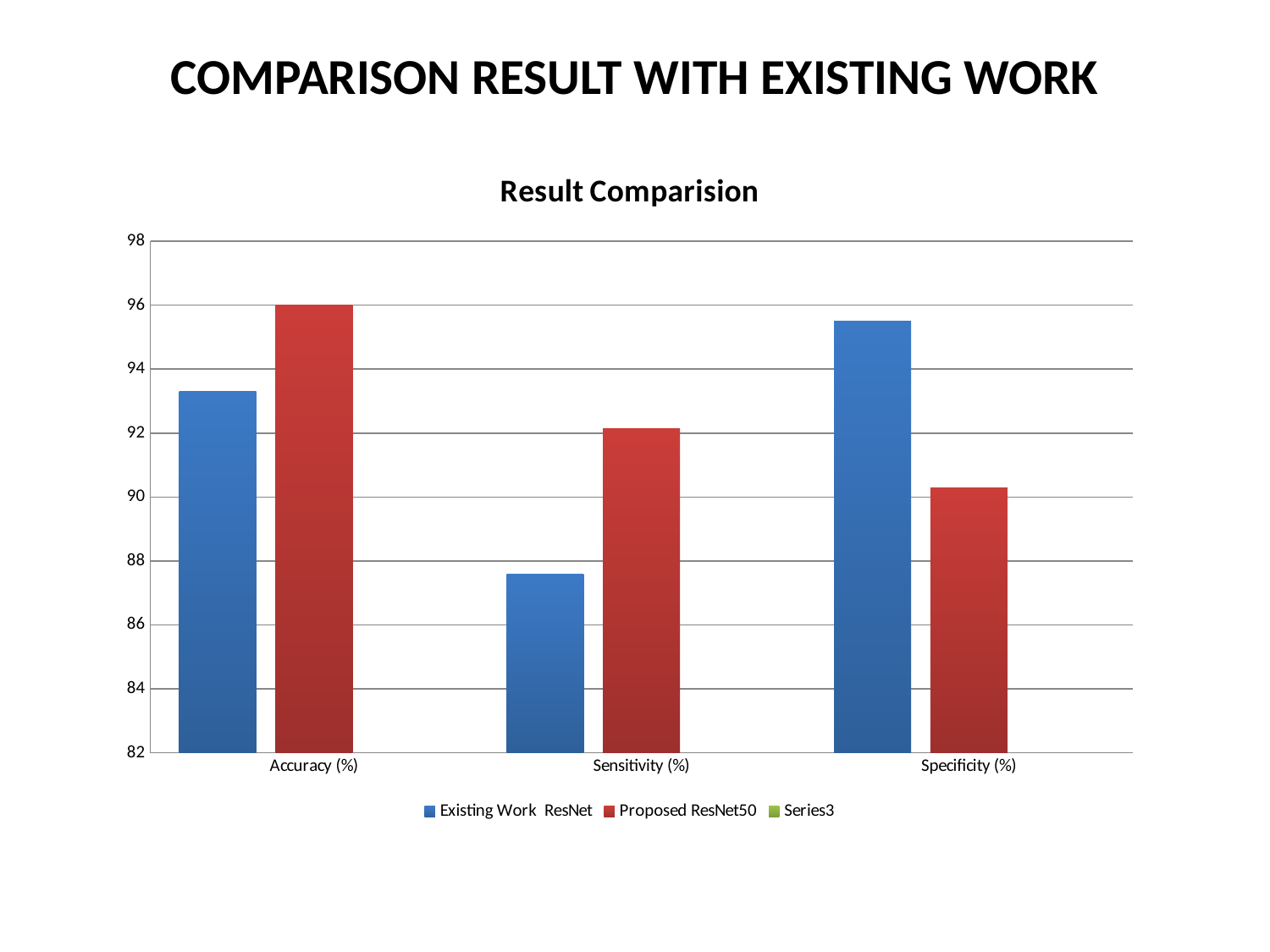

# COMPARISON RESULT WITH EXISTING WORK

### Chart: Result Comparision

| Category | Existing Work  ResNet | Proposed ResNet50 |  |
|---|---|---|---|
| Accuracy (%) | 93.3 | 96.0 | None |
| Sensitivity (%) | 87.6 | 92.13 | None |
| Specificity (%) | 95.5 | 90.29 | None |